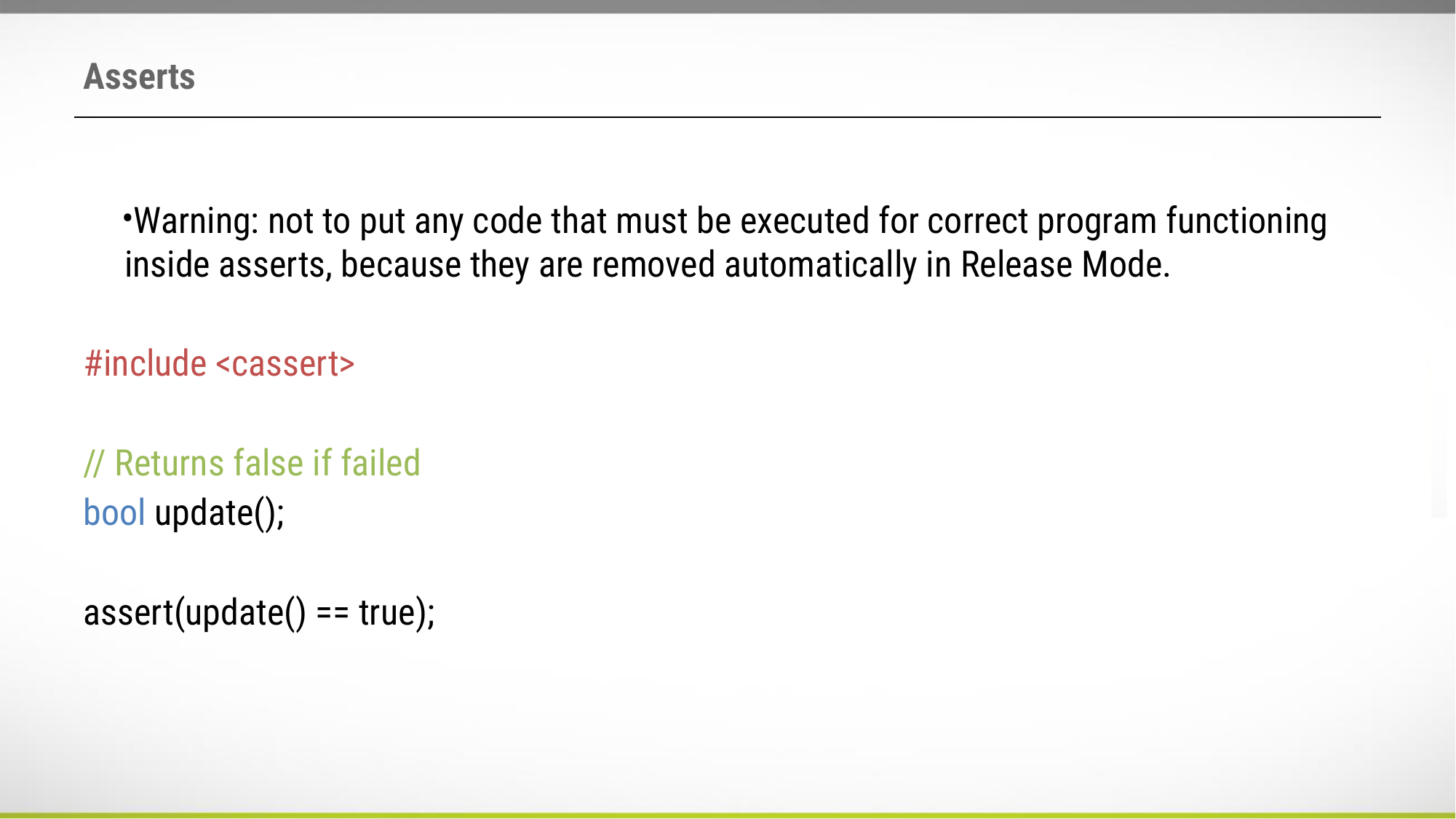

# Asserts
Warning: not to put any code that must be executed for correct program functioning inside asserts, because they are removed automatically in Release Mode.

#include <cassert>

// Returns false if failed
bool update();

assert(update() == true);